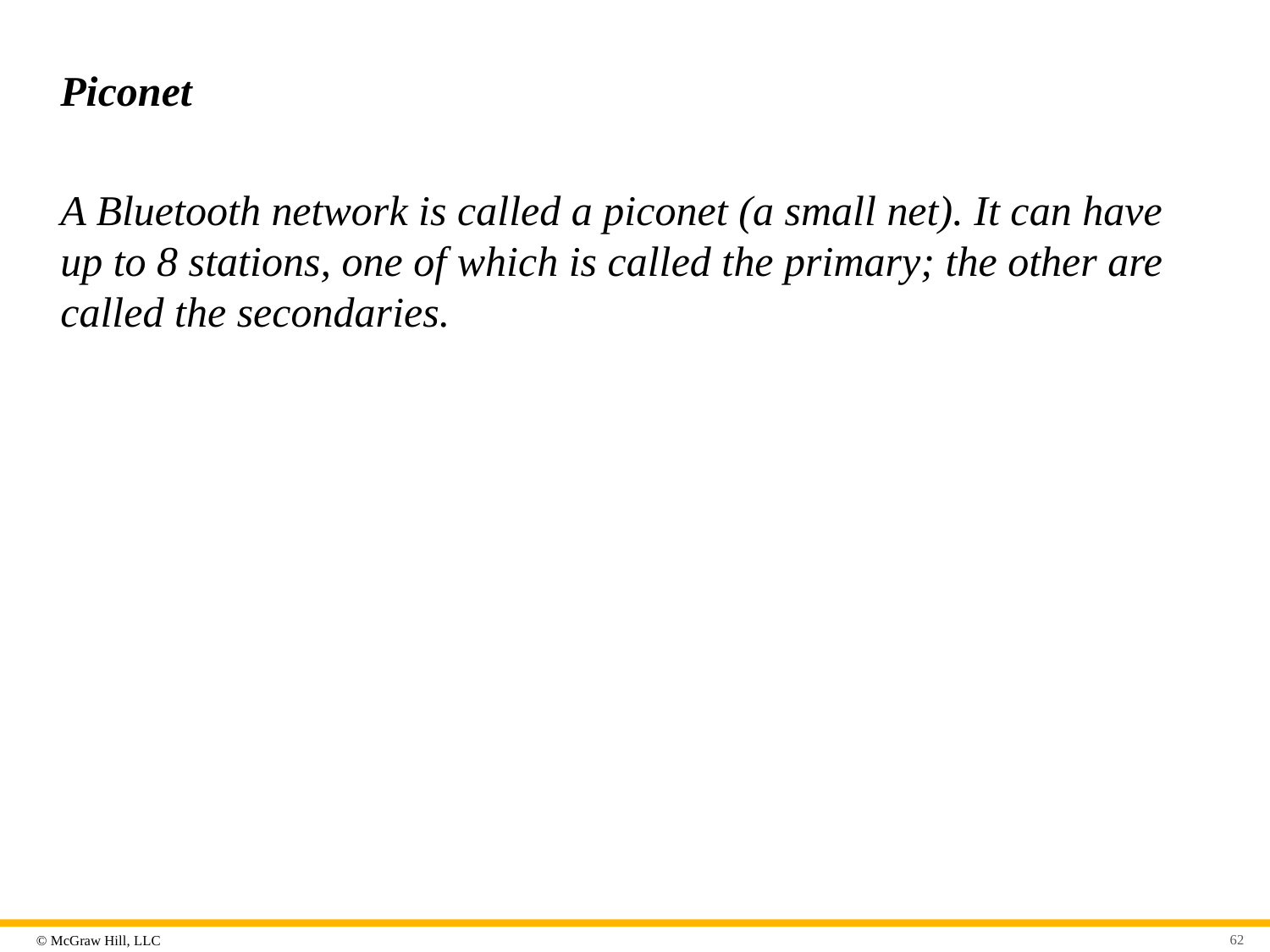

# Piconet
A Bluetooth network is called a piconet (a small net). It can have up to 8 stations, one of which is called the primary; the other are called the secondaries.
62